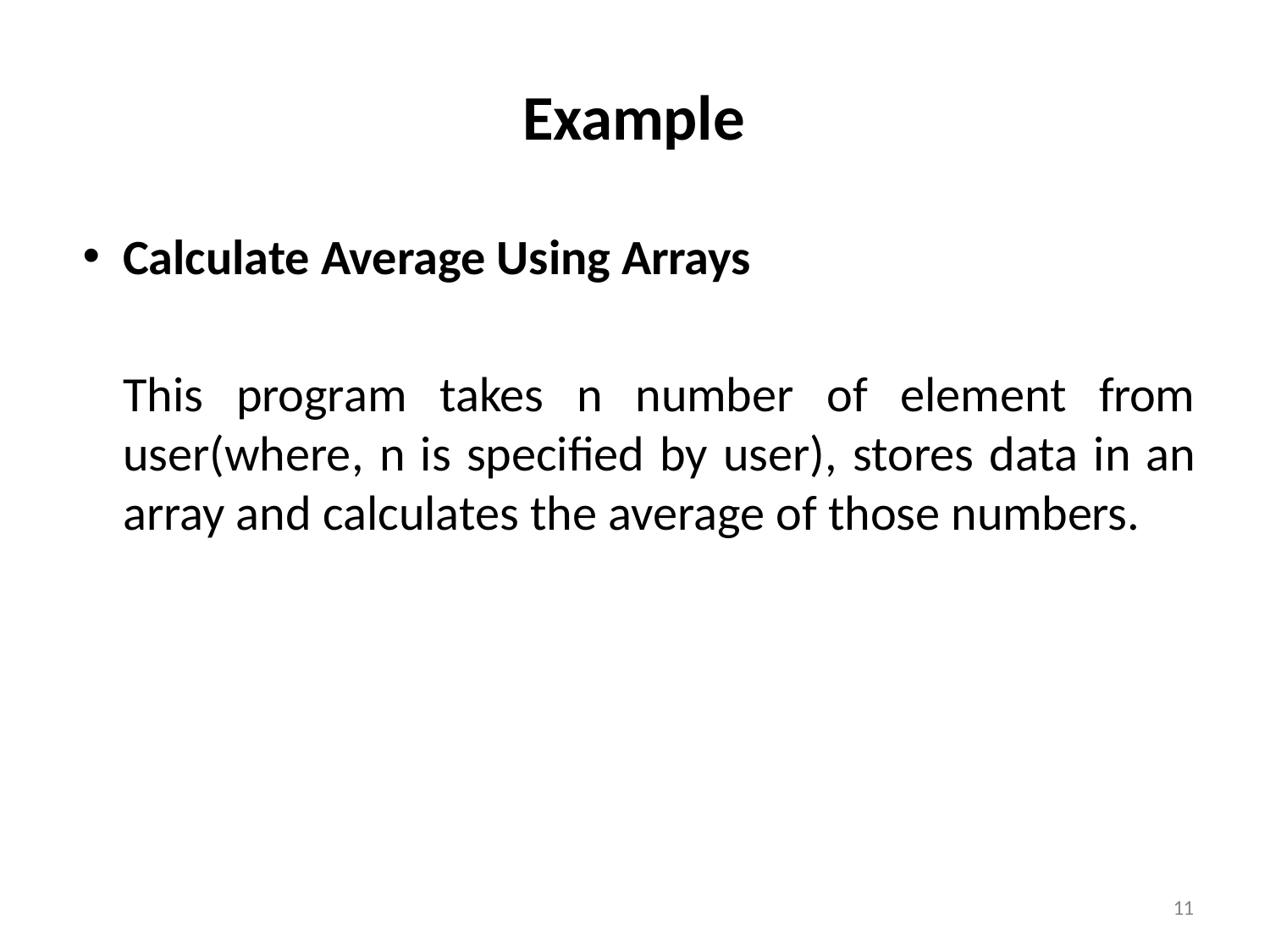

# Example
Calculate Average Using Arrays

This  program  takes  n  number  of  element  from user(where, n is specified by user), stores data in an array and calculates the average of those numbers.
11